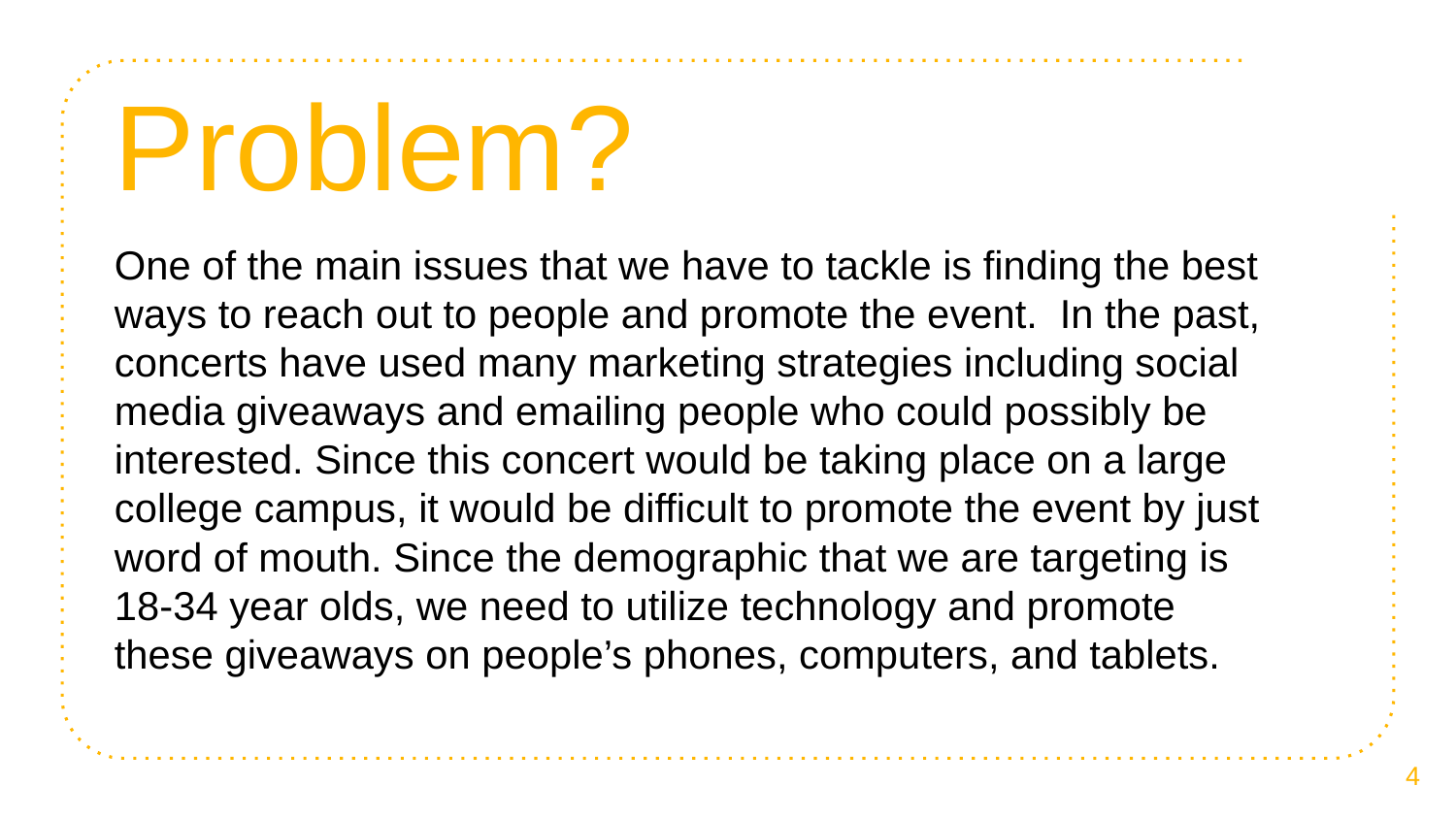

Problem?
One of the main issues that we have to tackle is finding the best ways to reach out to people and promote the event.  In the past, concerts have used many marketing strategies including social media giveaways and emailing people who could possibly be interested. Since this concert would be taking place on a large college campus, it would be difficult to promote the event by just word of mouth. Since the demographic that we are targeting is 18-34 year olds, we need to utilize technology and promote these giveaways on people’s phones, computers, and tablets.
4